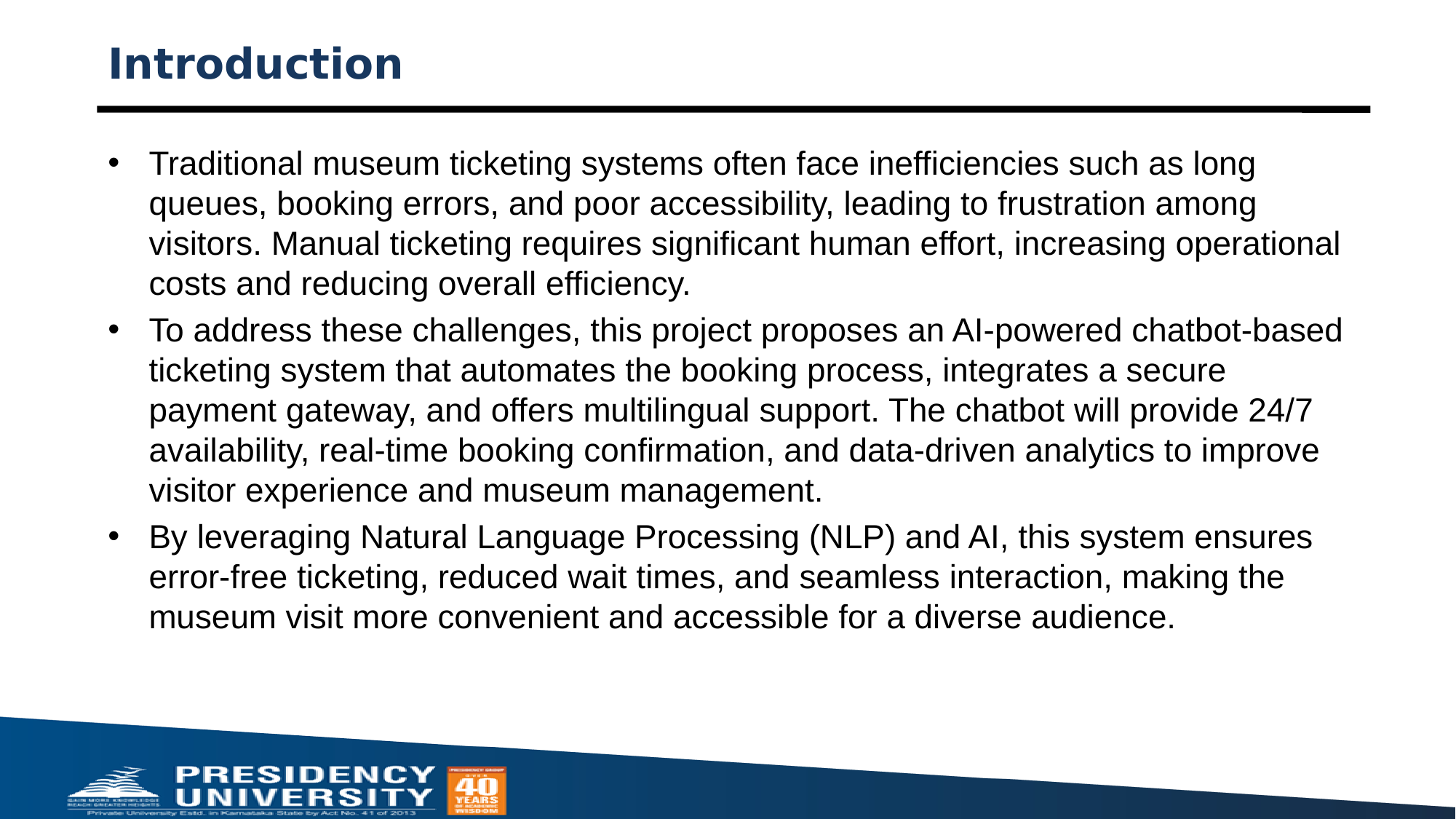

# Introduction
Traditional museum ticketing systems often face inefficiencies such as long queues, booking errors, and poor accessibility, leading to frustration among visitors. Manual ticketing requires significant human effort, increasing operational costs and reducing overall efficiency.
To address these challenges, this project proposes an AI-powered chatbot-based ticketing system that automates the booking process, integrates a secure payment gateway, and offers multilingual support. The chatbot will provide 24/7 availability, real-time booking confirmation, and data-driven analytics to improve visitor experience and museum management.
By leveraging Natural Language Processing (NLP) and AI, this system ensures error-free ticketing, reduced wait times, and seamless interaction, making the museum visit more convenient and accessible for a diverse audience.